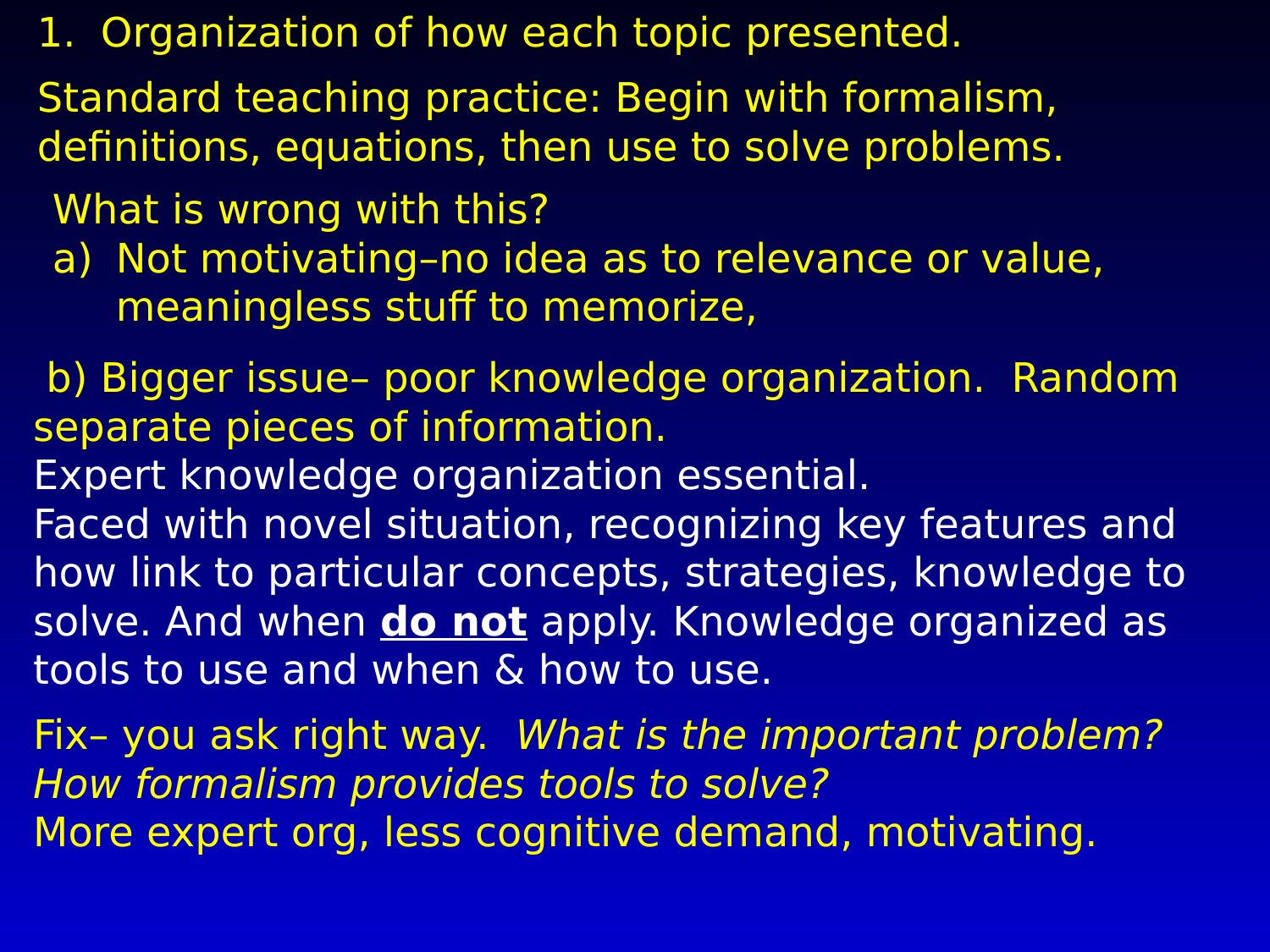

Organization of how each topic presented.

Standard teaching practice: Begin with formalism, definitions, equations, then use to solve problems.
What is wrong with this?
Not motivating–no idea as to relevance or value, meaningless stuff to memorize,
 b) Bigger issue– poor knowledge organization.  Random separate pieces of information.
Expert knowledge organization essential.
Faced with novel situation, recognizing key features and how link to particular concepts, strategies, knowledge to solve. And when do not apply. Knowledge organized as tools to use and when & how to use.

Fix– you ask right way.  What is the important problem? How formalism provides tools to solve?
More expert org, less cognitive demand, motivating.